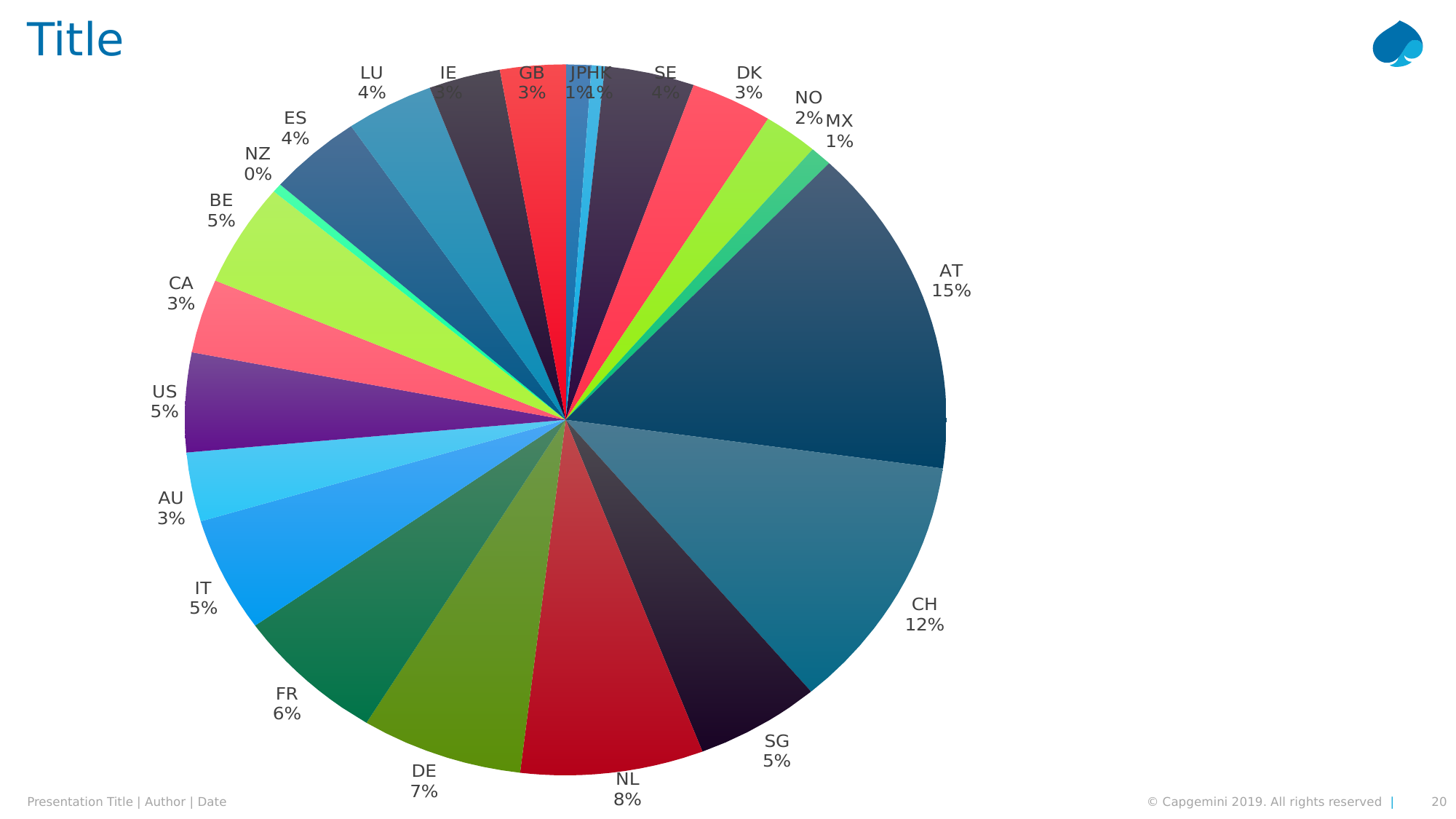

# Title

### Chart

| Category |  |
|---|---|
| JP | 5592.54 |
| HK | 2895.64 |
| SE | 19596.37 |
| DK | 17826.35 |
| NO | 11897.03 |
| MX | 4789.66 |
| AT | 77311.71 |
| CH | 60051.52 |
| SG | 27262.41 |
| NL | 39939.89 |
| DE | 35262.27 |
| FR | 33004.8 |
| IT | 26841.58 |
| AU | 16169.77 |
| US | 23213.2161022925 |
| CA | 17311.96 |
| BE | 24166.61 |
| NZ | 2109.2 |
| ES | 20379.9 |
| LU | 19141.06 |
| IE | 15637.72 |
| GB | 14253.13 |